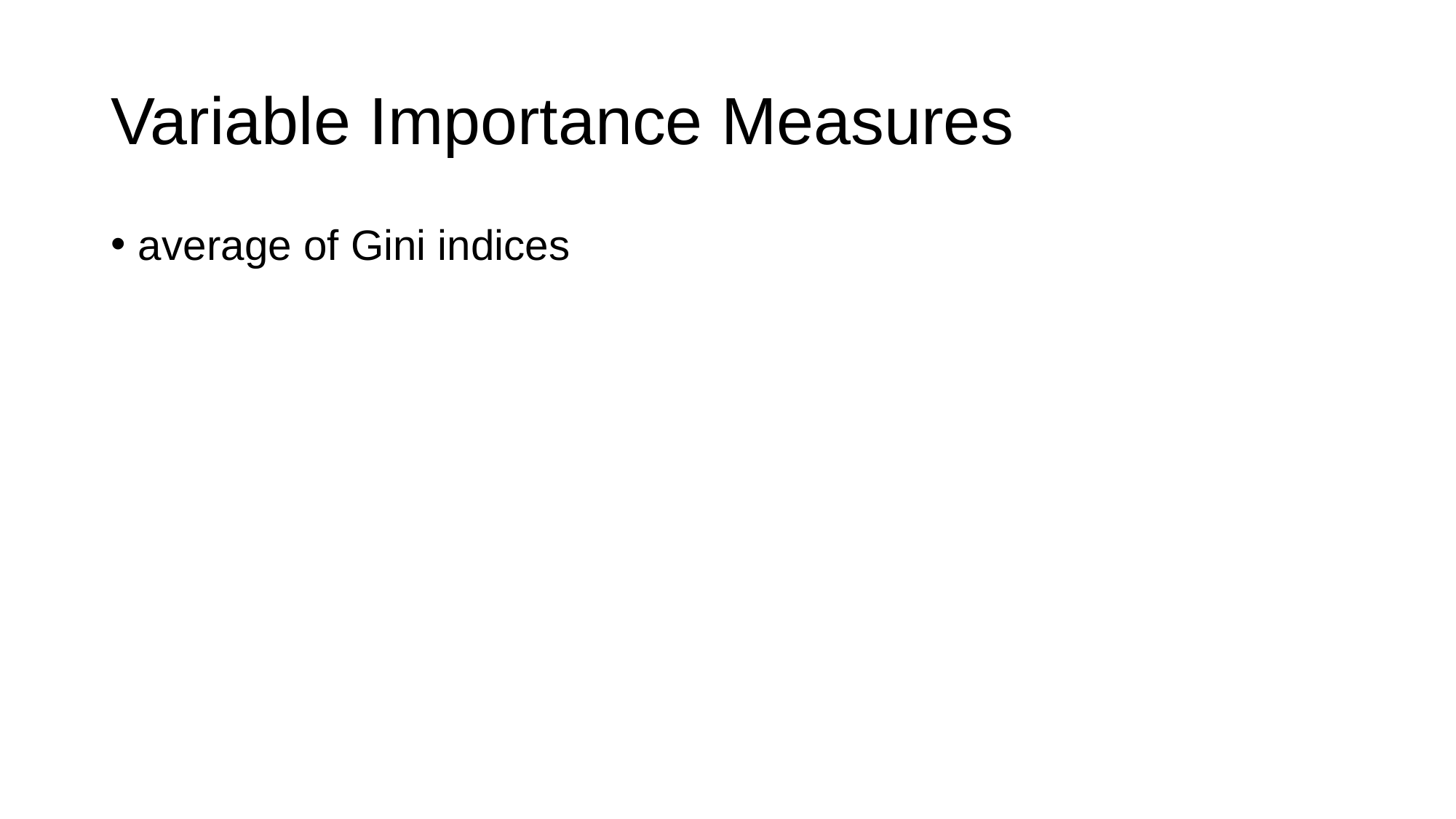

# Variable Importance Measures
average of Gini indices